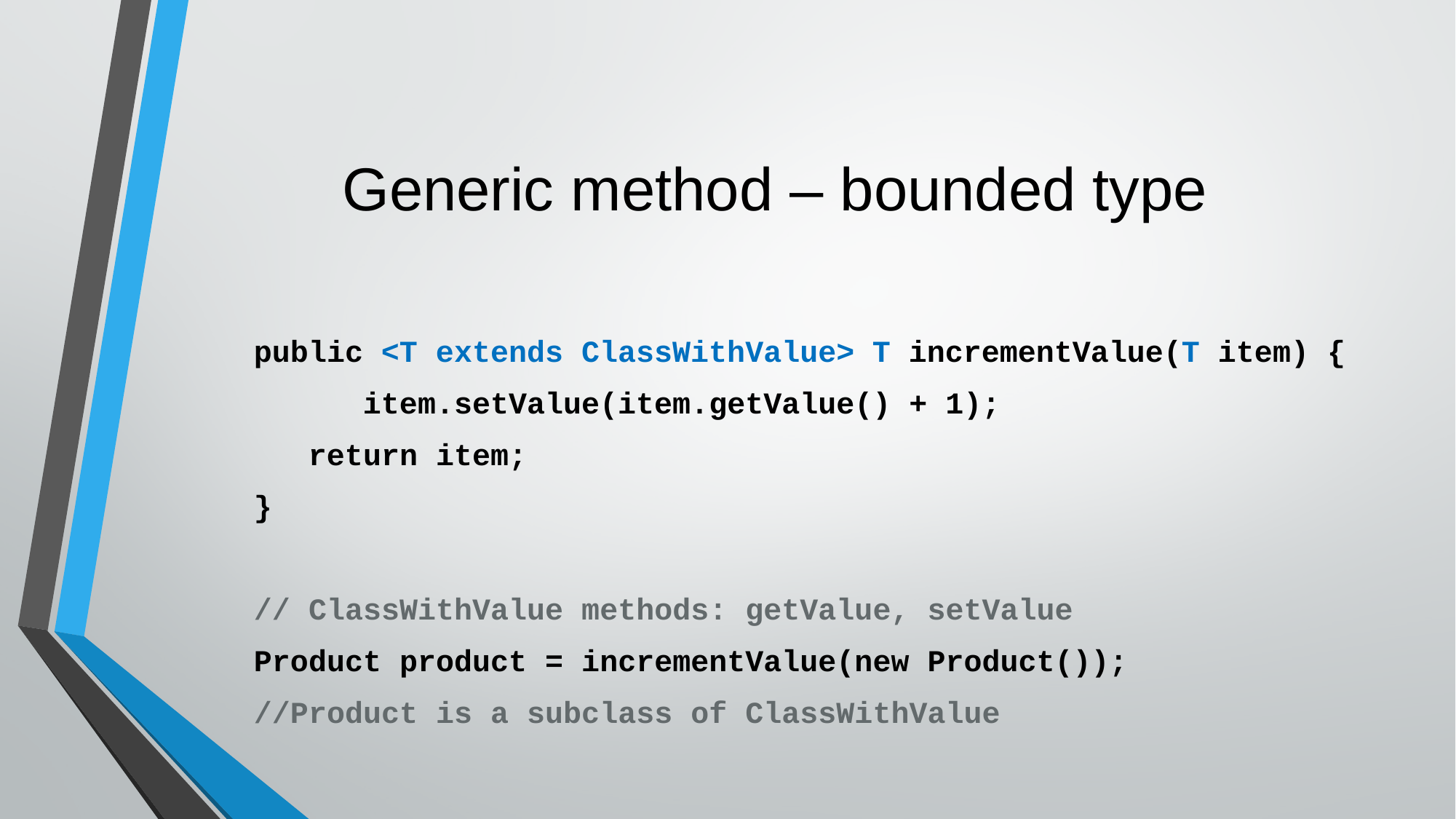

# Generic method – bounded type
public <T extends ClassWithValue> T incrementValue(T item) {
	item.setValue(item.getValue() + 1);
return item;
}

// ClassWithValue methods: getValue, setValue
Product product = incrementValue(new Product());
//Product is a subclass of ClassWithValue